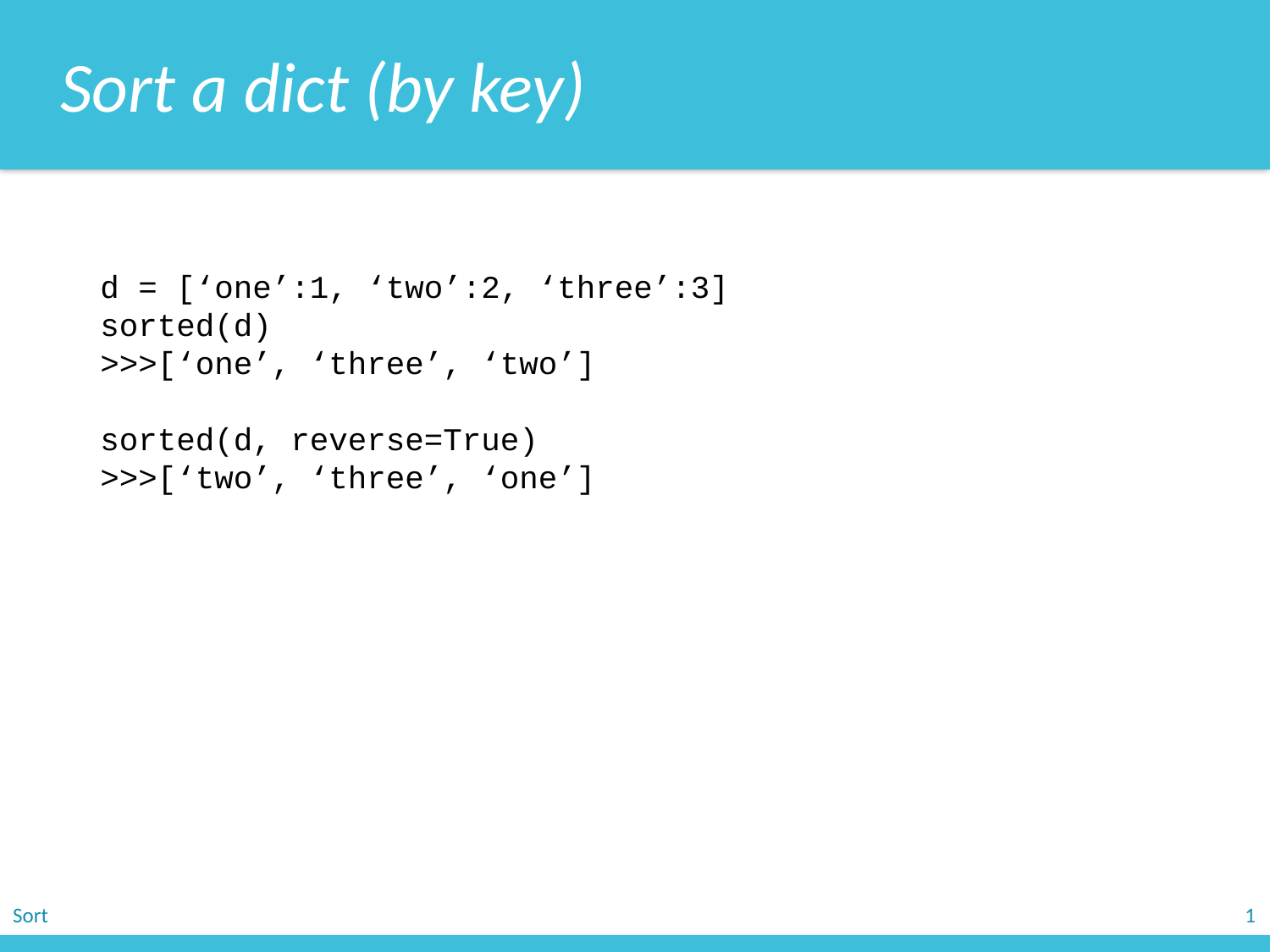

Sort a dict (by key)
d = [‘one’:1, ‘two’:2, ‘three’:3]
sorted(d)
>>>[‘one’, ‘three’, ‘two’]

sorted(d, reverse=True)
>>>[‘two’, ‘three’, ‘one’]
Sort
1